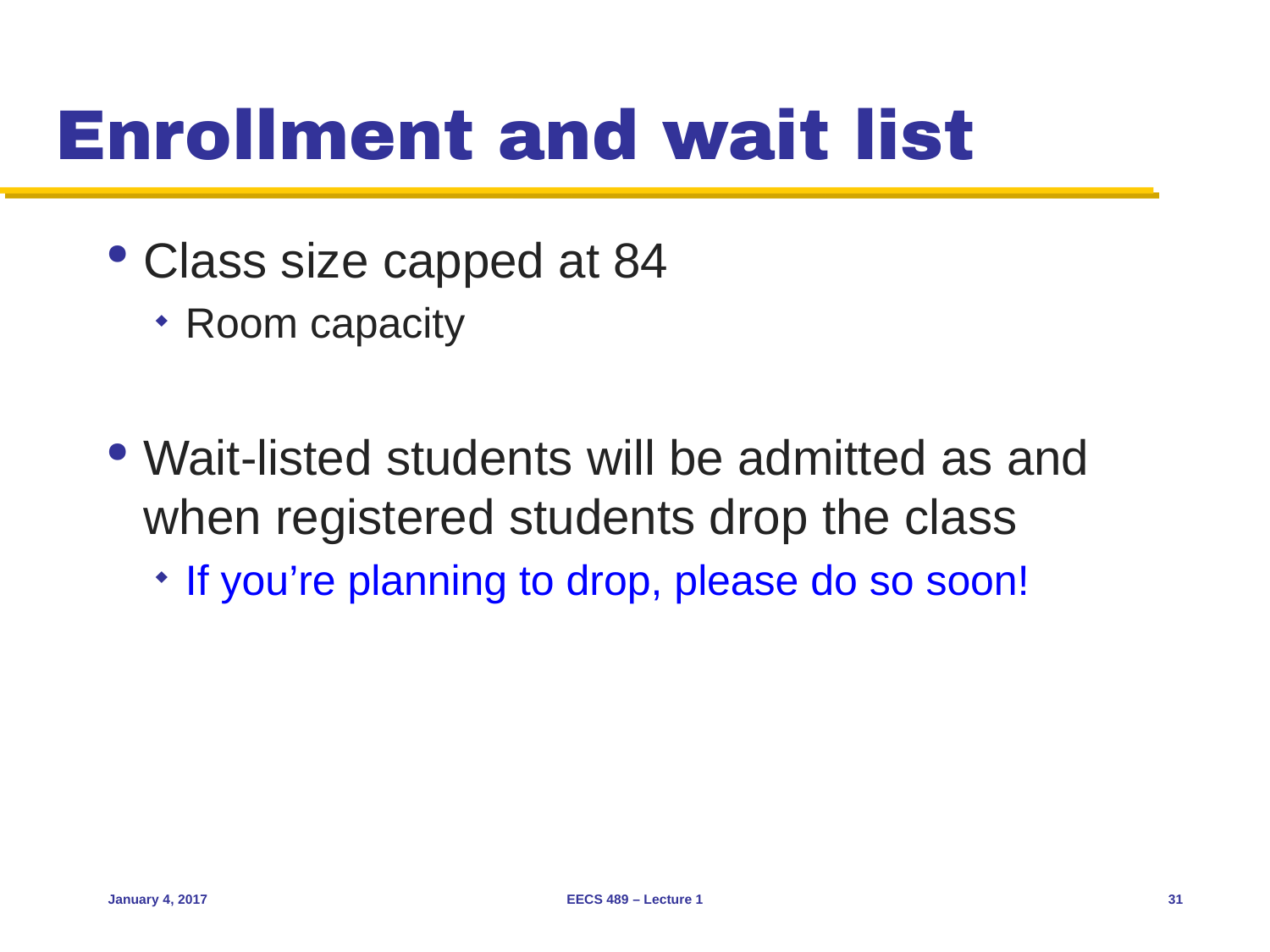

# Enrollment and wait list
Class size capped at 84
Room capacity

Wait-listed students will be admitted as and when registered students drop the class
If you’re planning to drop, please do so soon!
January 4, 2017
EECS 489 – Lecture 1
31